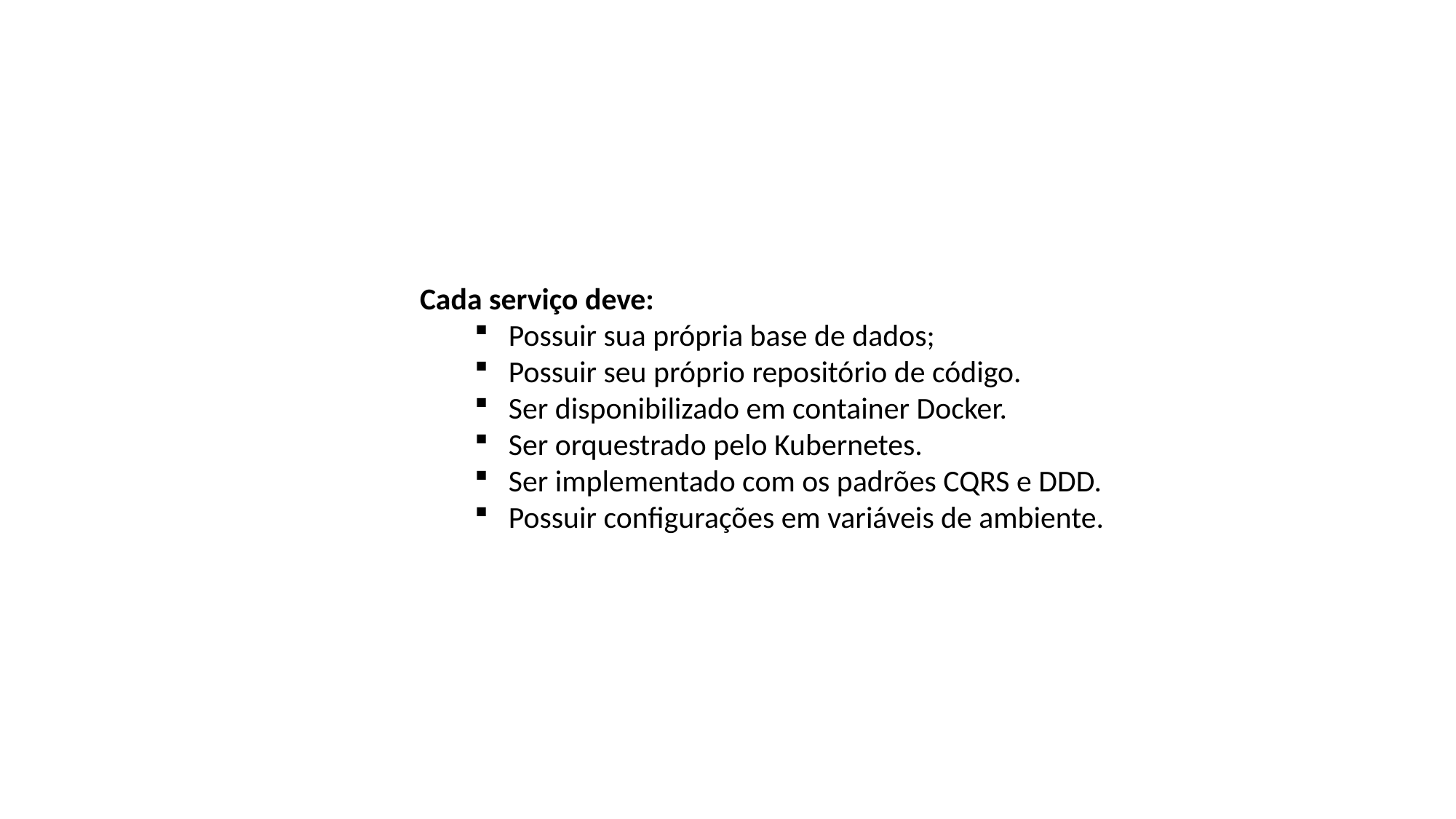

Cada serviço deve:
Possuir sua própria base de dados;
Possuir seu próprio repositório de código.
Ser disponibilizado em container Docker.
Ser orquestrado pelo Kubernetes.
Ser implementado com os padrões CQRS e DDD.
Possuir configurações em variáveis de ambiente.